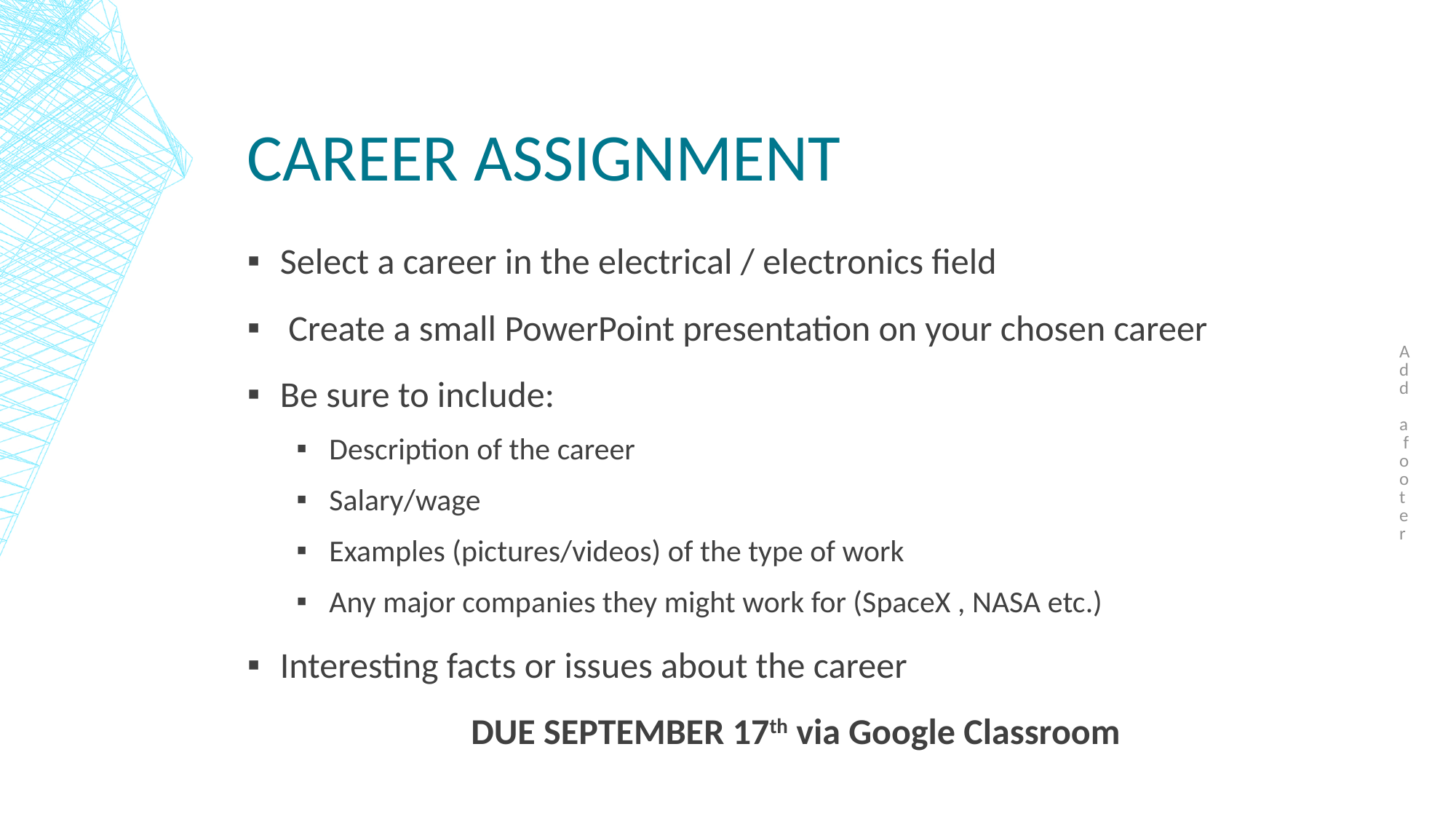

Add a footer
# Career assignment
Select a career in the electrical / electronics field
 Create a small PowerPoint presentation on your chosen career
Be sure to include:
Description of the career
Salary/wage
Examples (pictures/videos) of the type of work
Any major companies they might work for (SpaceX , NASA etc.)
Interesting facts or issues about the career
DUE SEPTEMBER 17th via Google Classroom